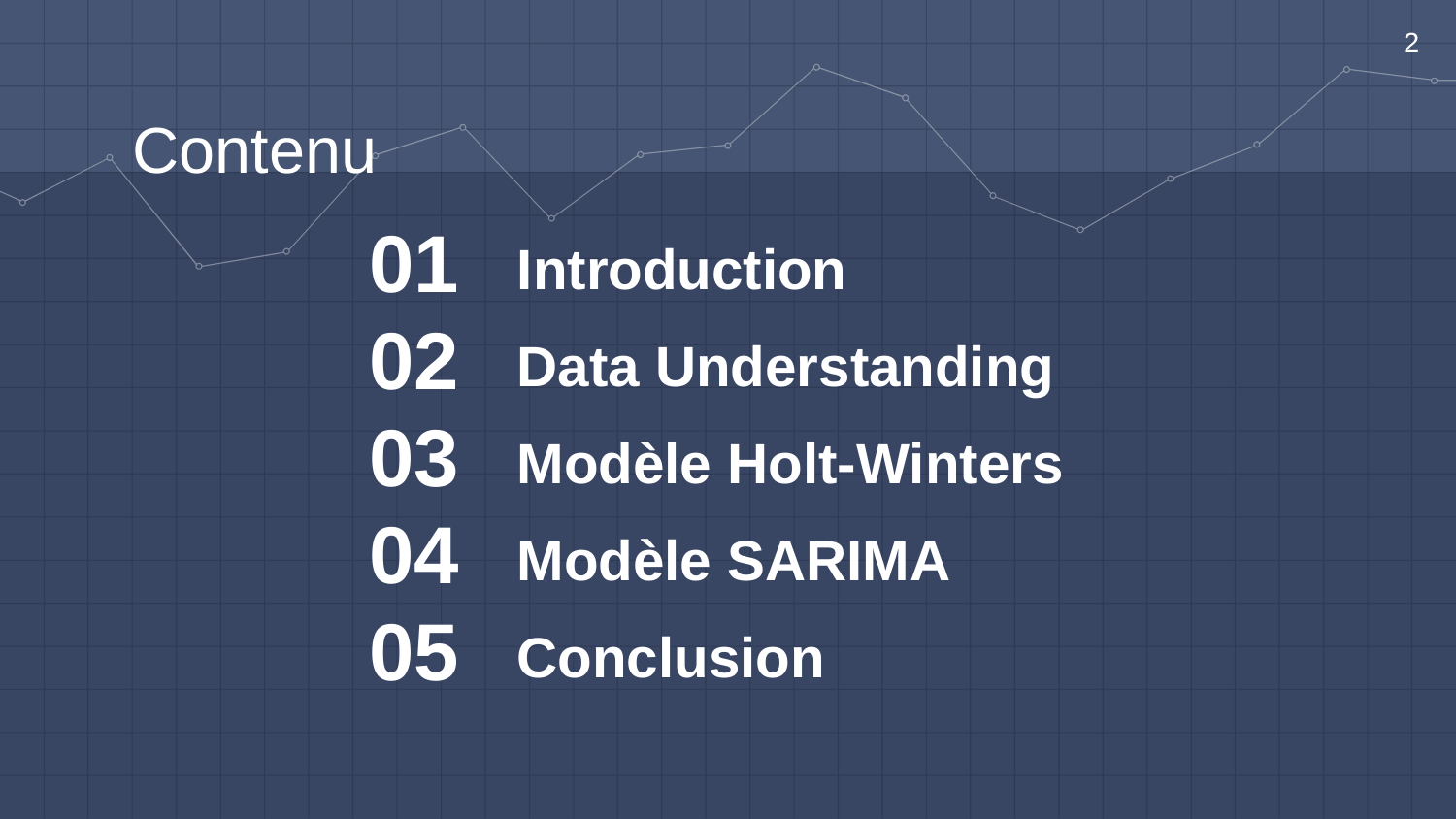

2
Contenu
01
Introduction
02
Data Understanding
03
Modèle Holt-Winters
04
Modèle SARIMA
05
Conclusion